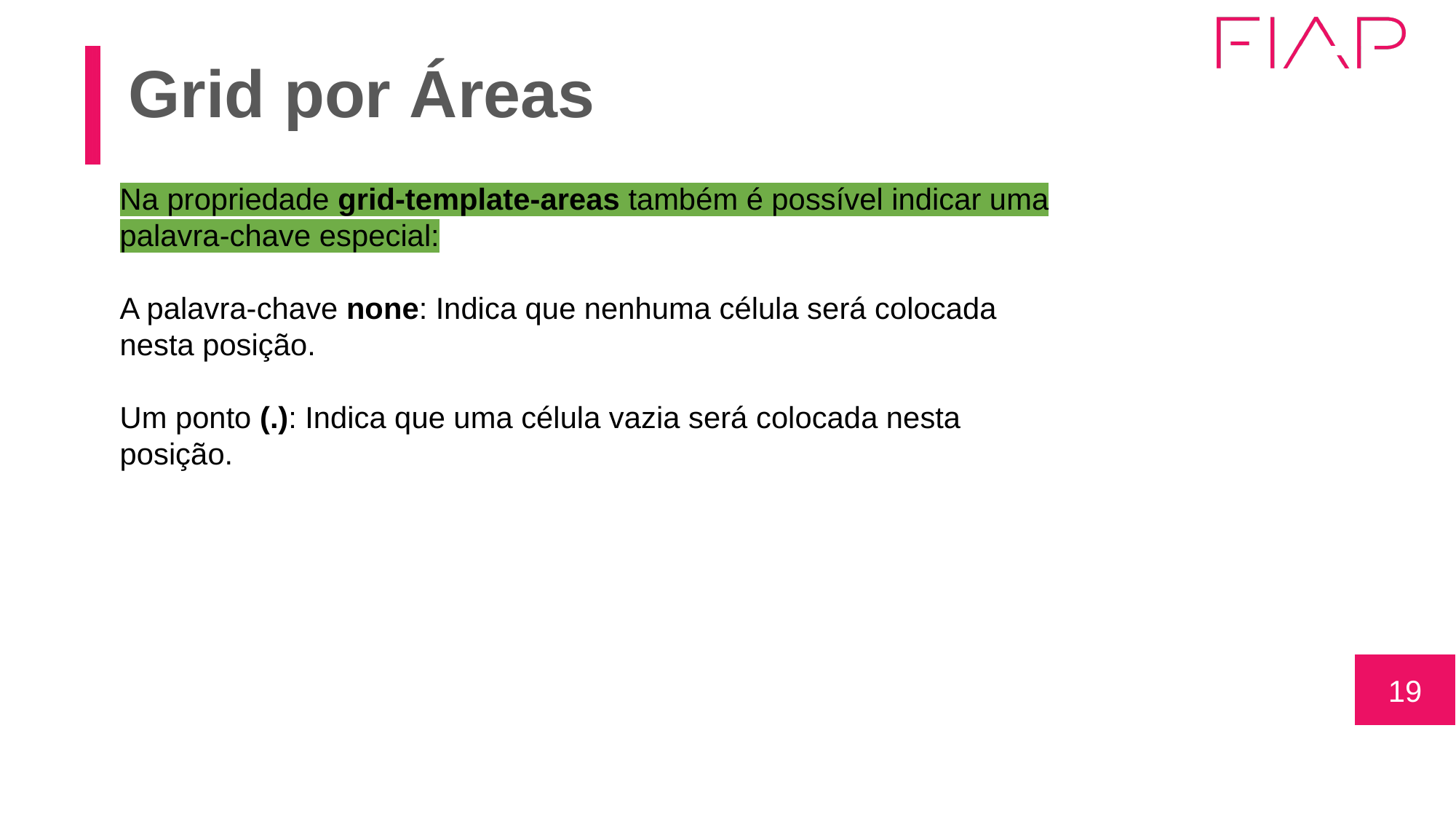

Grid por Áreas
Na propriedade grid-template-areas também é possível indicar uma palavra-chave especial:

A palavra-chave none: Indica que nenhuma célula será colocada nesta posição.

Um ponto (.): Indica que uma célula vazia será colocada nesta posição.
19